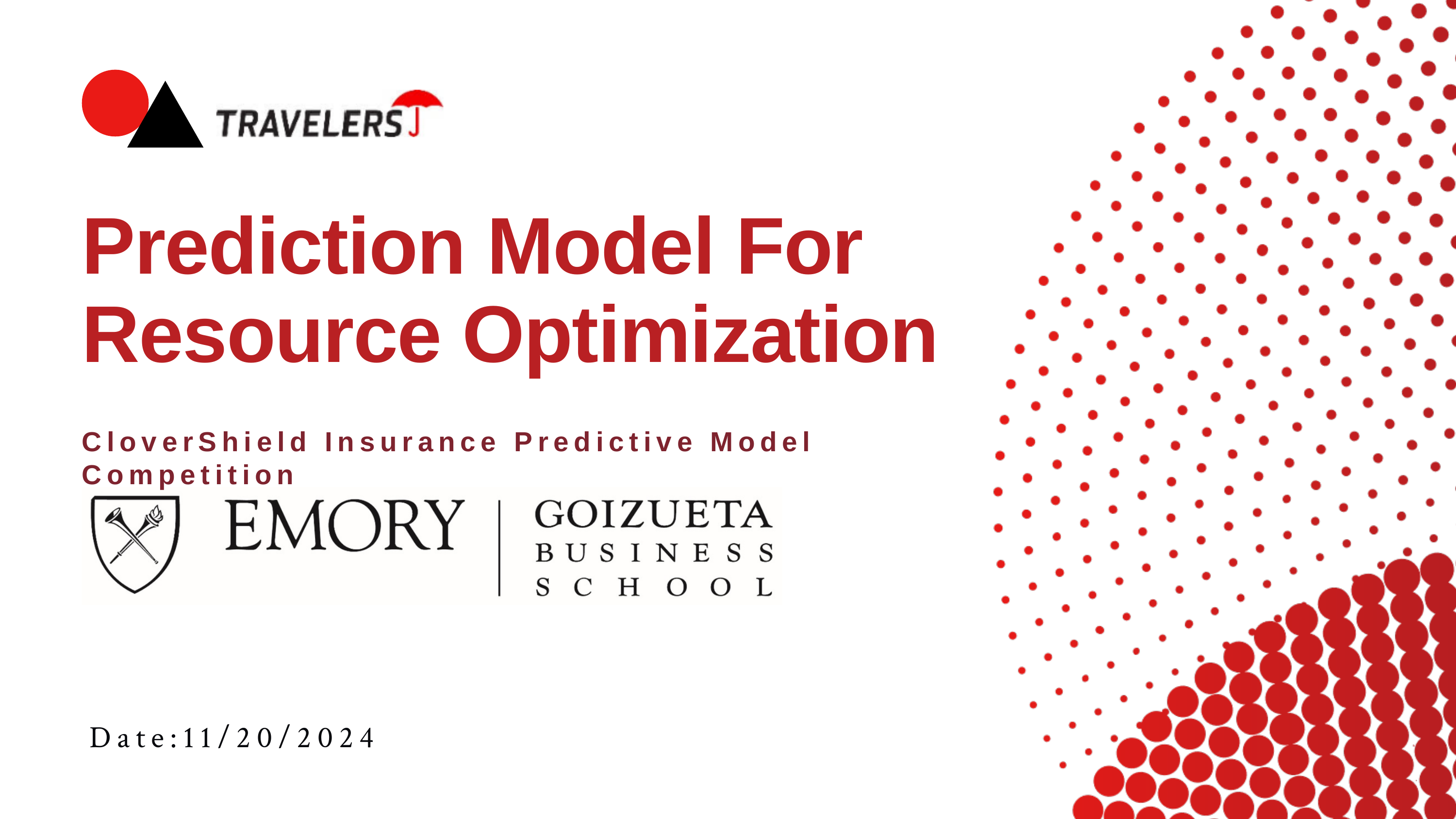

Prediction Model For Resource Optimization
CloverShield Insurance Predictive Model Competition

Date:11/20/2024